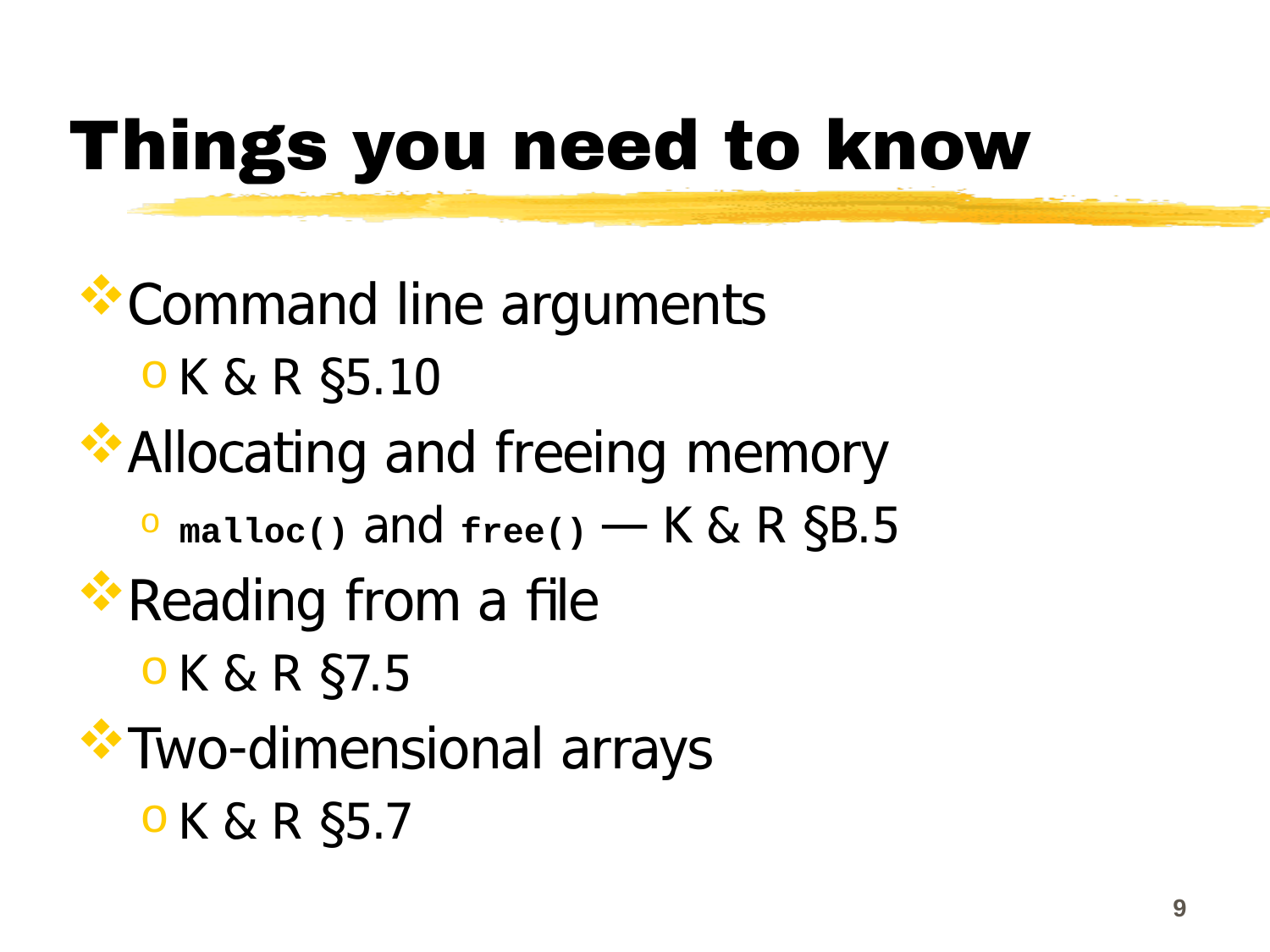

# Things you need to know
Command line arguments
K & R §5.10
Allocating and freeing memory
malloc() and free() — K & R §B.5
Reading from a file
K & R §7.5
Two-dimensional arrays
K & R §5.7

9